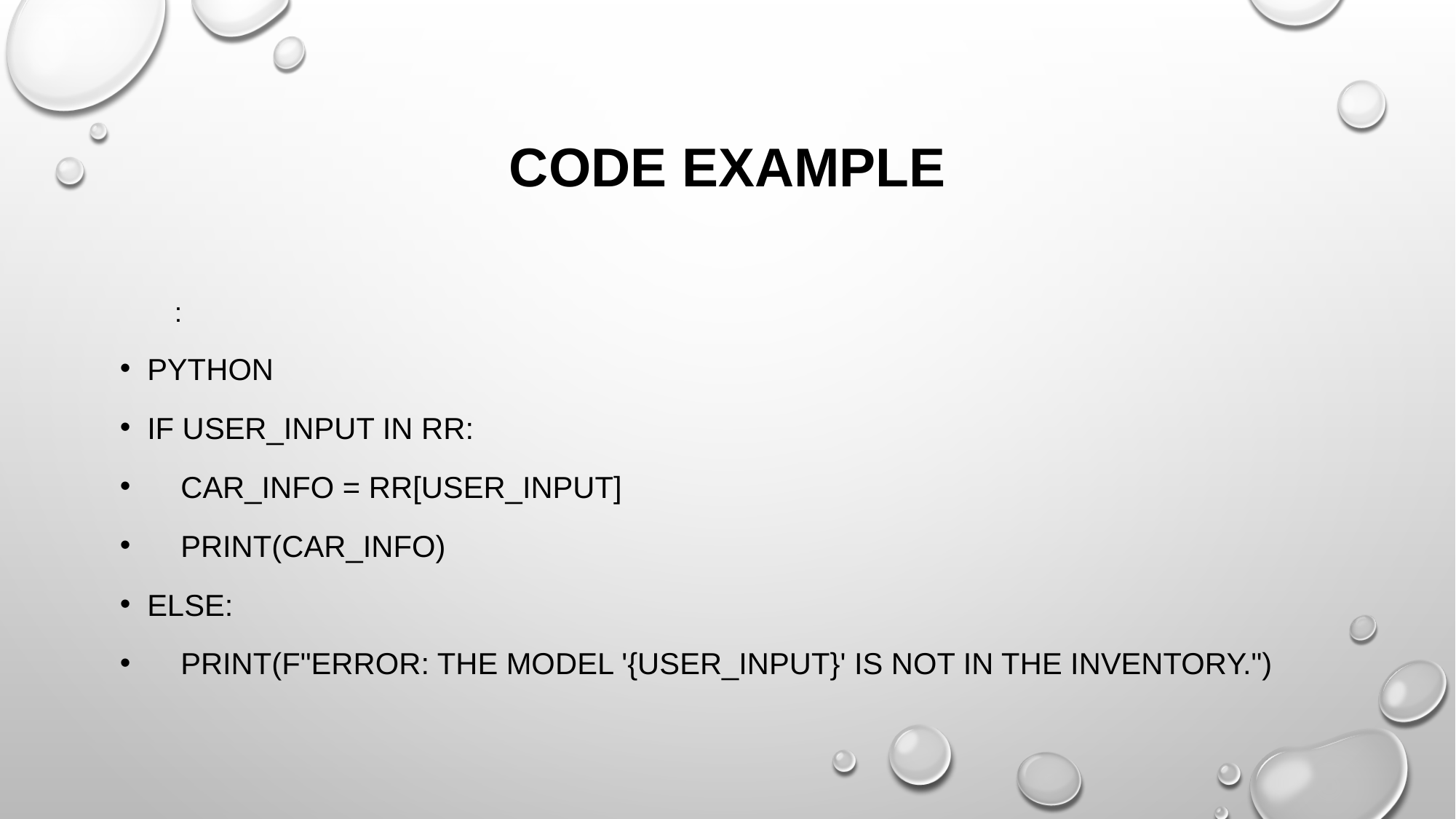

# Code Example
:
python
if user_input in RR:
    car_info = RR[user_input]
    print(car_info)
else:
    print(f"Error: The model '{user_input}' is not in the inventory.")